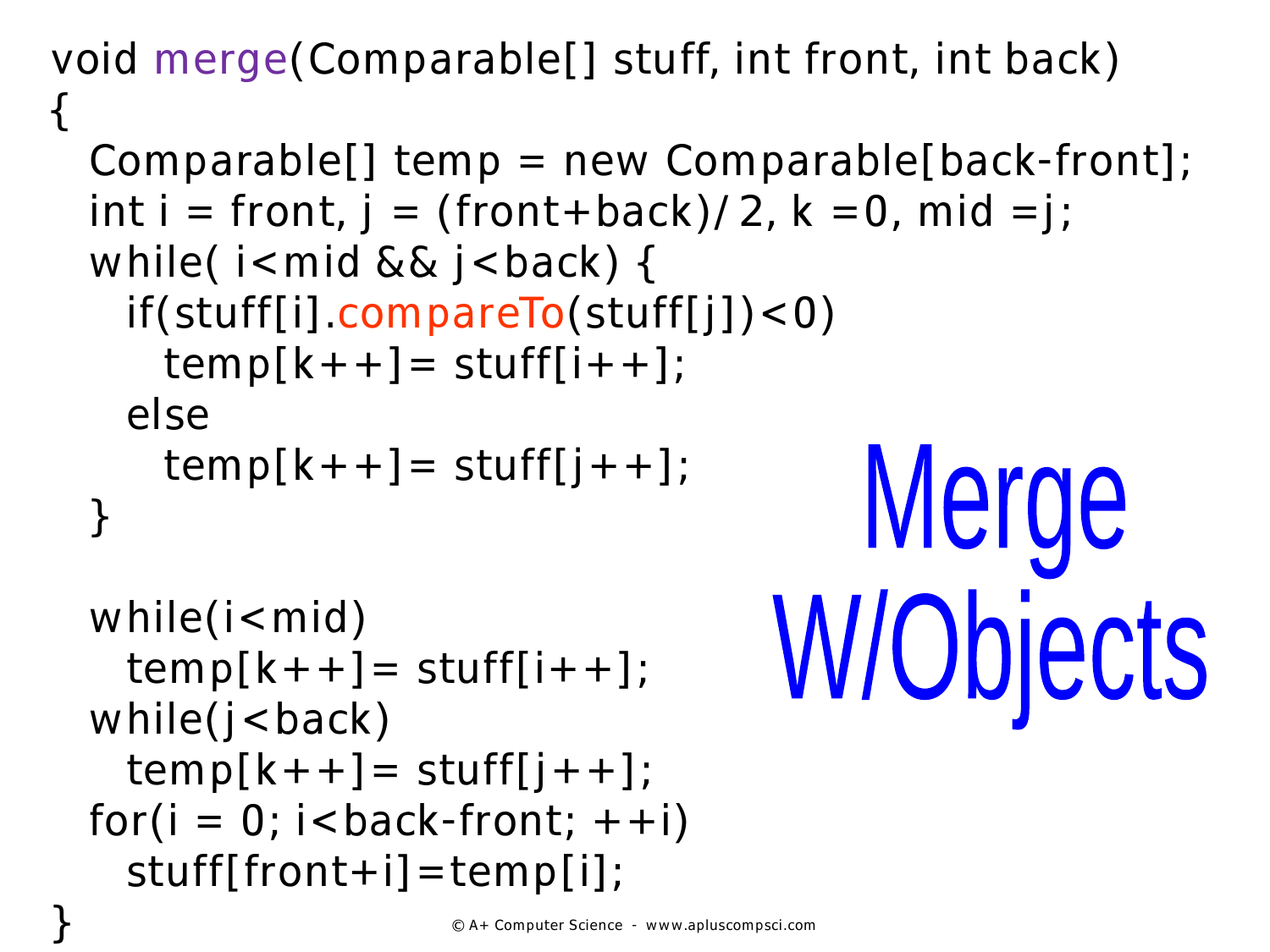

void merge(Comparable[] stuff, int front, int back)
          {
	   Comparable[] temp = new Comparable[back-front];
	   int i = front, j = (front+back)/2, k =0, mid =j;
	   while( i<mid && j<back) {
	      if(stuff[i].compareTo(stuff[j])<0)
	         temp[k++]= stuff[i++];
	      else
	         temp[k++]= stuff[j++];
	   }

	   while(i<mid)
	      temp[k++]= stuff[i++];
	   while(j<back)
	      temp[k++]= stuff[j++];
	   for(i = 0; i<back-front; ++i)
	      stuff[front+i]=temp[i];
	}
Merge
W/Objects

© A+ Computer Science  -  www.apluscompsci.com